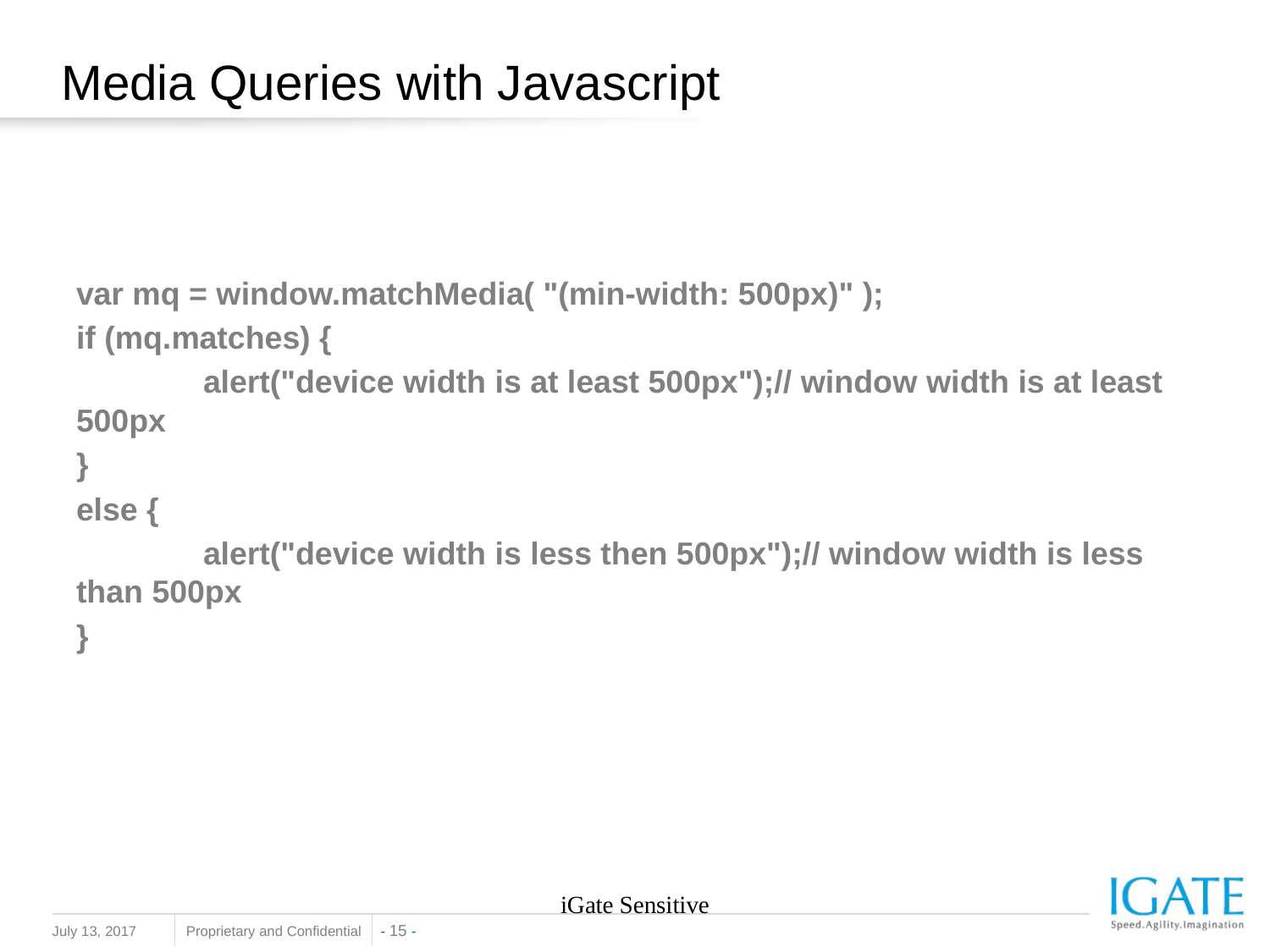

Media Queries with Javascript

var mq = window.matchMedia( "(min-width: 500px)" );
if (mq.matches) {
	alert("device width is at least 500px");// window width is at least 500px
}
else {
	alert("device width is less then 500px");// window width is less than 500px
}
iGate Sensitive